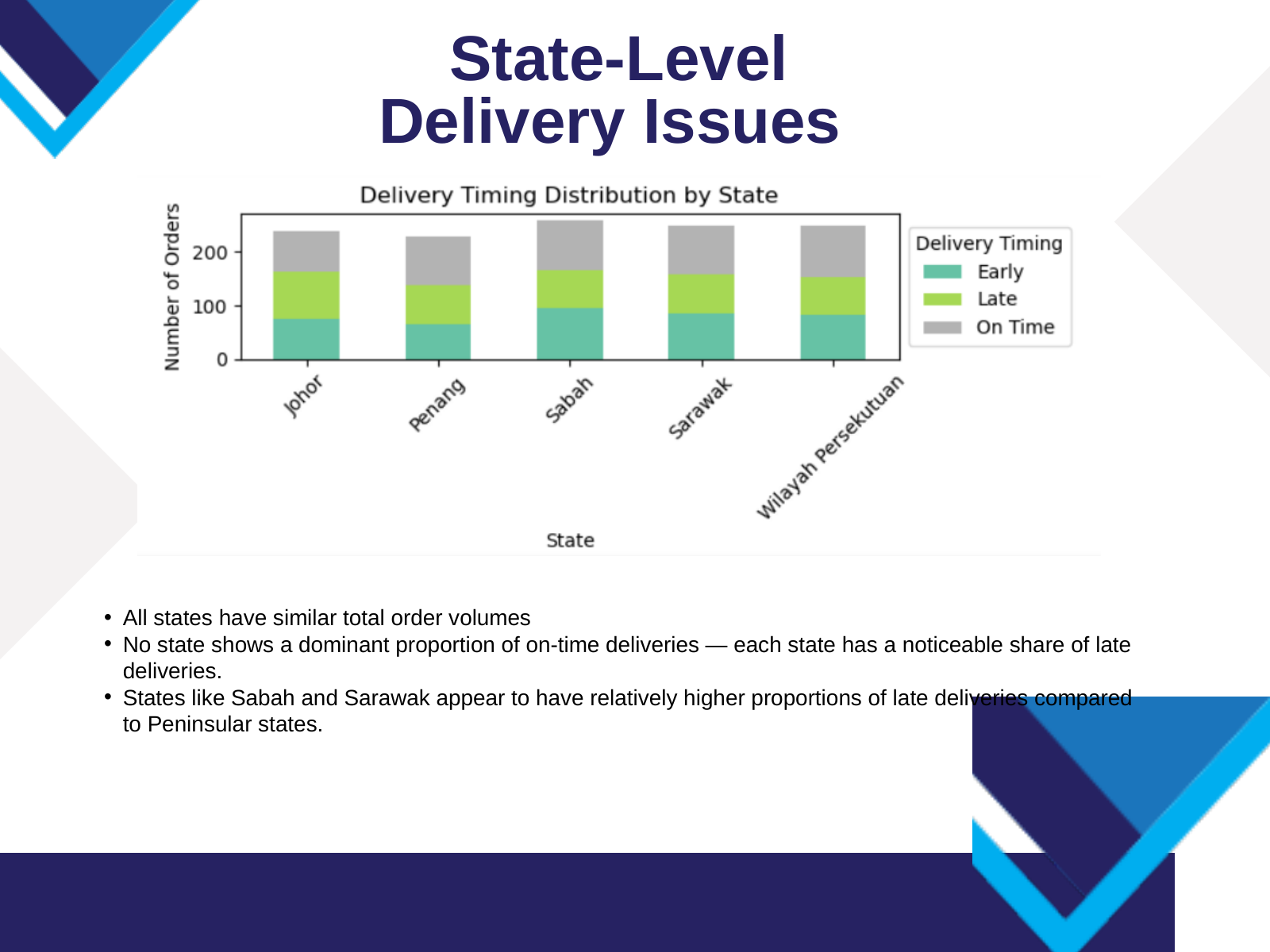

State-Level Delivery Issues

All states have similar total order volumes
No state shows a dominant proportion of on-time deliveries — each state has a noticeable share of late deliveries.
States like Sabah and Sarawak appear to have relatively higher proportions of late deliveries compared to Peninsular states.